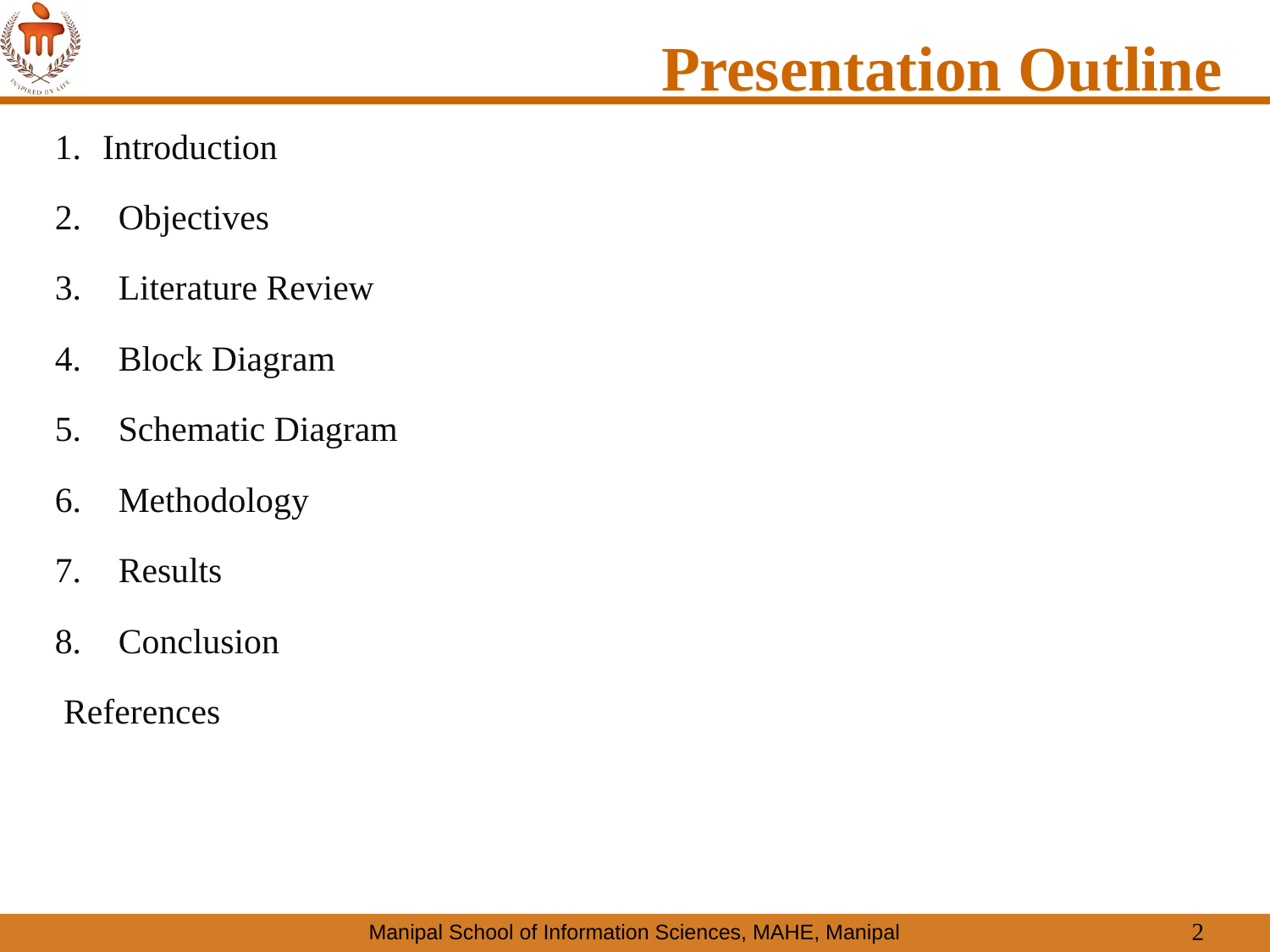

# Presentation Outline
Introduction
Objectives
Literature Review
Block Diagram
Schematic Diagram
Methodology
Results
Conclusion
 References
2